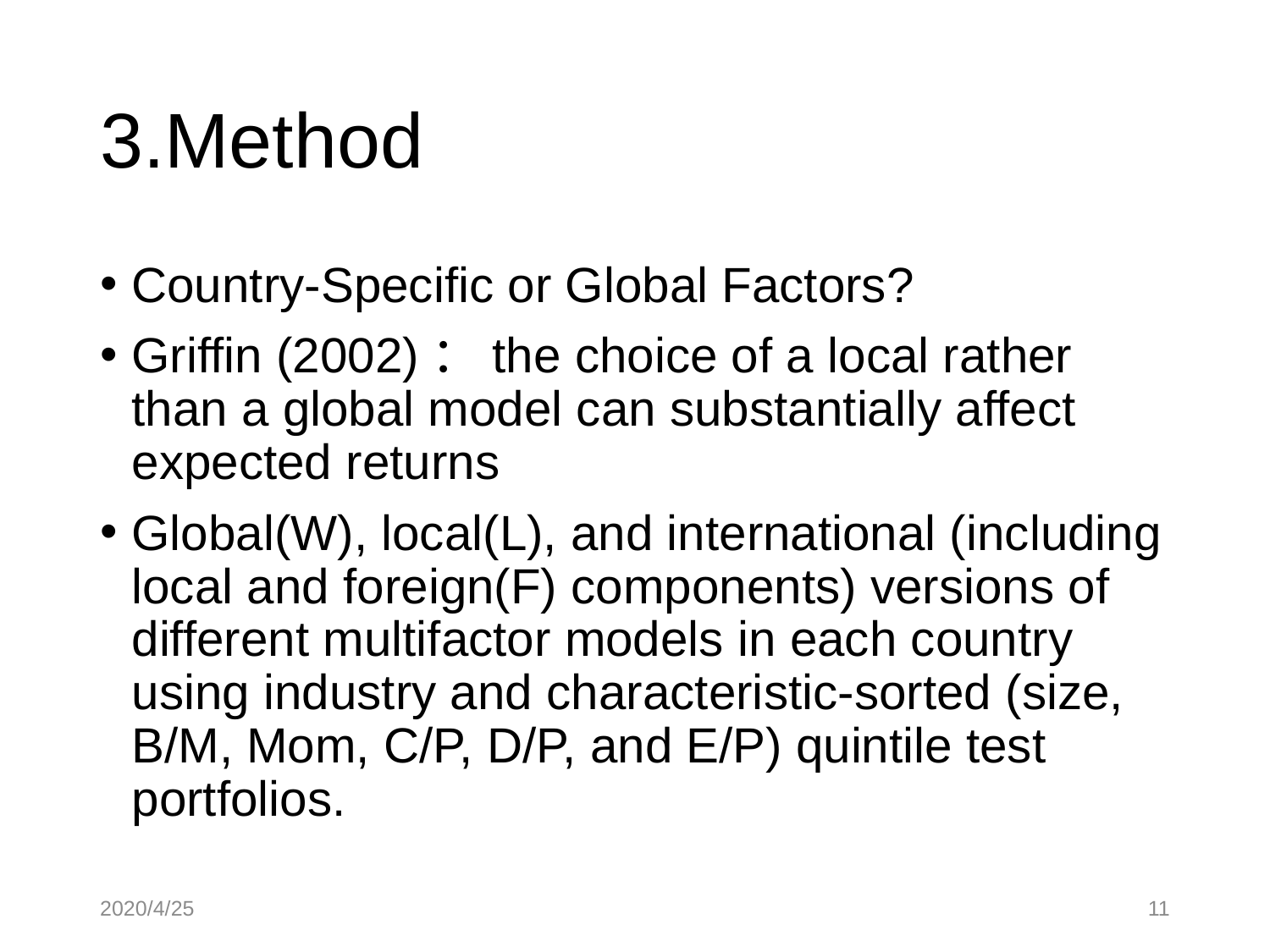

# 3.Method
Country-Specific or Global Factors?
Griffin (2002)：the choice of a local rather than a global model can substantially affect expected returns
Global(W), local(L), and international (including local and foreign(F) components) versions of different multifactor models in each country using industry and characteristic-sorted (size, B/M, Mom, C/P, D/P, and E/P) quintile test portfolios.
2020/4/25

11